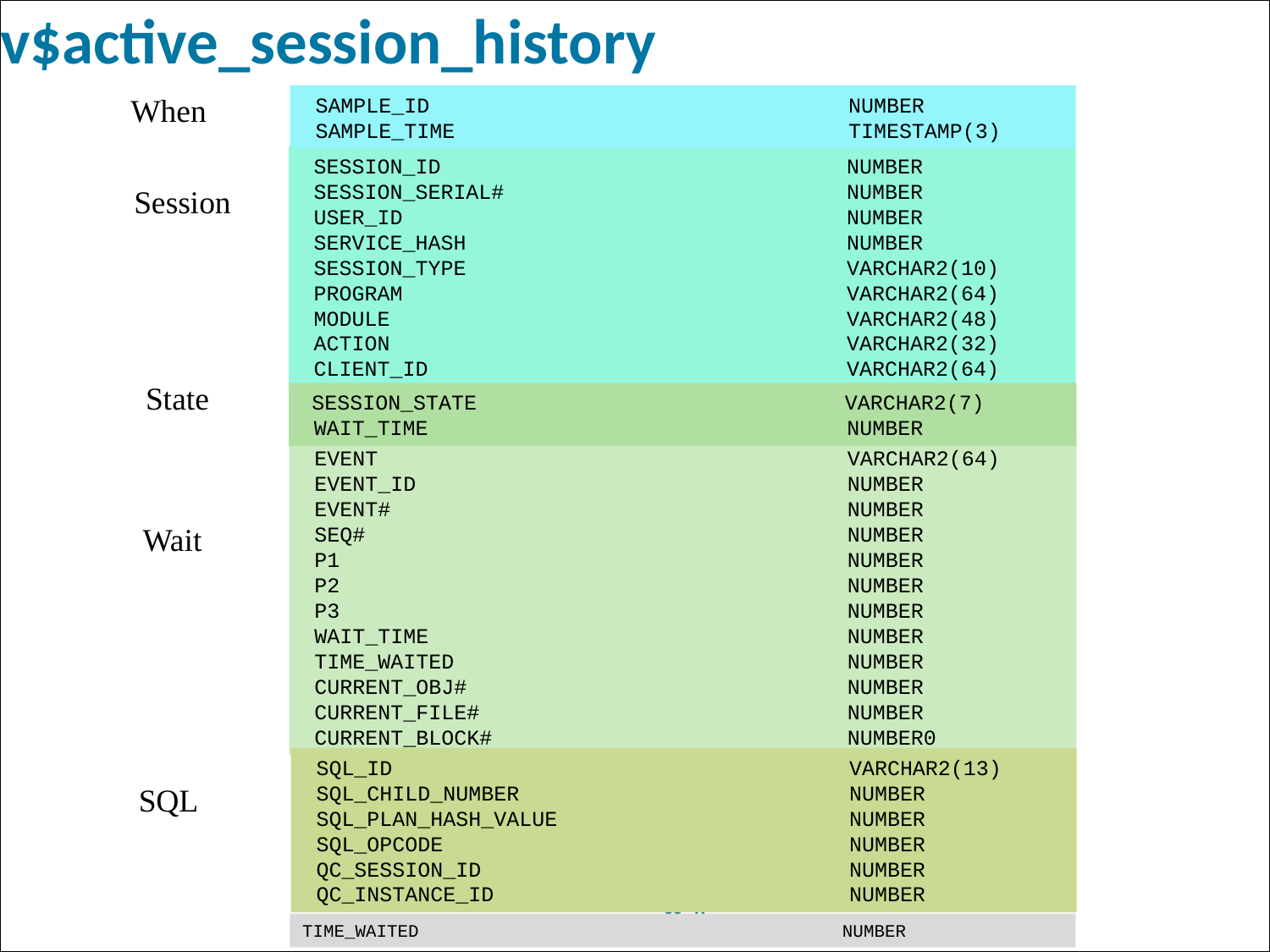

# v$active_session_history
 SAMPLE_ID                                 NUMBER
 SAMPLE_TIME                               TIMESTAMP(3)
When

 SESSION_ID                                NUMBER
 SESSION_SERIAL#                           NUMBER
 USER_ID                                   NUMBER
 SERVICE_HASH                              NUMBER
 SESSION_TYPE                              VARCHAR2(10)
 PROGRAM                                   VARCHAR2(64)
 MODULE                                    VARCHAR2(48)
 ACTION                                    VARCHAR2(32)
 CLIENT_ID                                 VARCHAR2(64)

Session

State
 SESSION_STATE                             VARCHAR2(7)
 WAIT_TIME                                 NUMBER
 EVENT                                     VARCHAR2(64)
 EVENT_ID                                  NUMBER
 EVENT#                                    NUMBER
 SEQ#                                      NUMBER
 P1                                        NUMBER
 P2                                        NUMBER
 P3                                        NUMBER
 WAIT_TIME                                 NUMBER
 TIME_WAITED                               NUMBER
 CURRENT_OBJ#                              NUMBER
 CURRENT_FILE#                             NUMBER
 CURRENT_BLOCK#                            NUMBER0

Wait
 SQL_ID                                    VARCHAR2(13)
 SQL_CHILD_NUMBER                          NUMBER
 SQL_PLAN_HASH_VALUE                       NUMBER
 SQL_OPCODE                                NUMBER
 QC_SESSION_ID                             NUMBER
 QC_INSTANCE_ID                            NUMBER

SQL

Duration
TIME_WAITED                                        NUMBER
Copyright 2006 Kyle Hailey